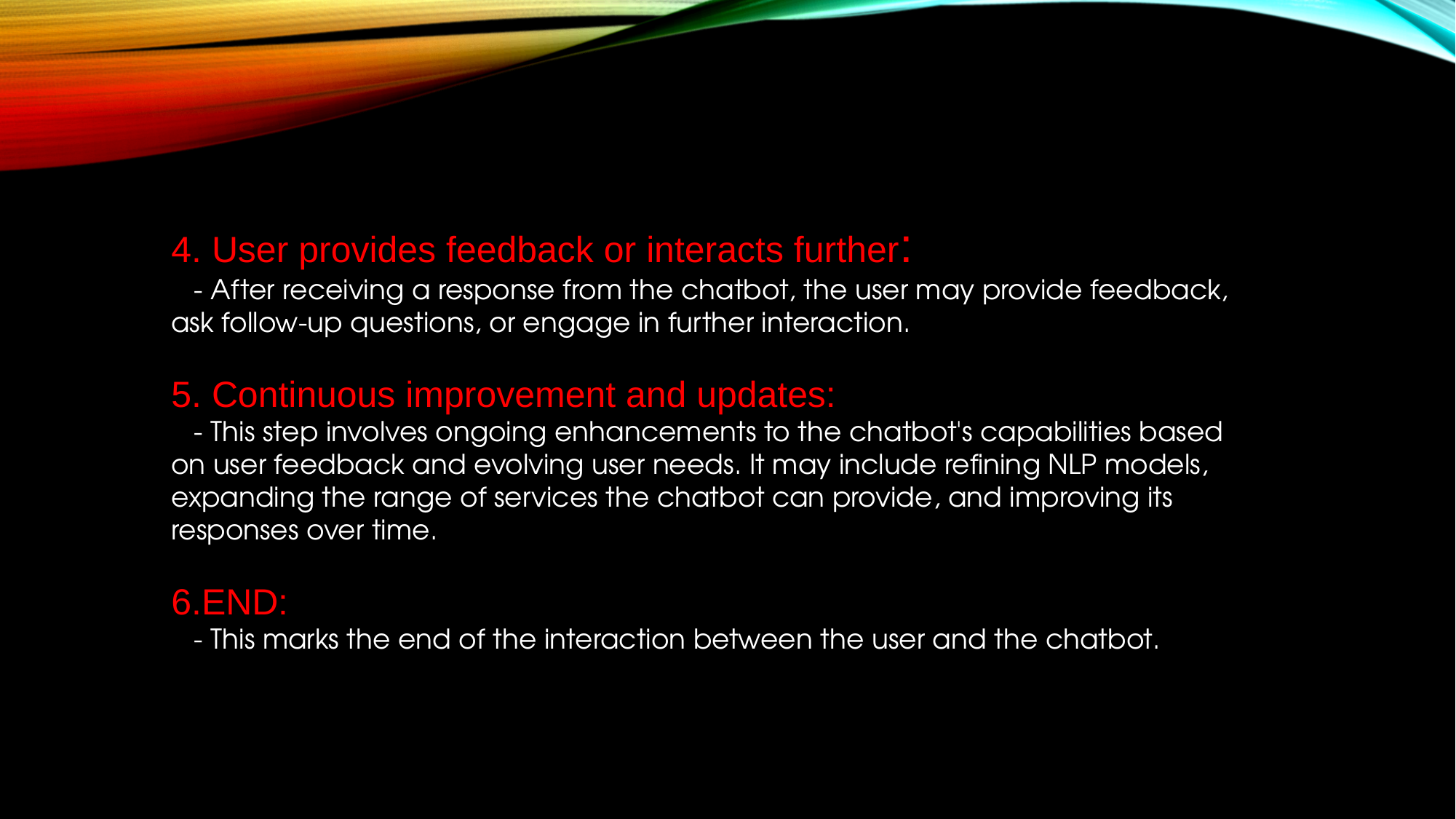

4. User provides feedback or interacts further:
   - After receiving a response from the chatbot, the user may provide feedback, ask follow-up questions, or engage in further interaction.

5. Continuous improvement and updates:
   - This step involves ongoing enhancements to the chatbot's capabilities based on user feedback and evolving user needs. It may include refining NLP models, expanding the range of services the chatbot can provide, and improving its responses over time.

6.END:
   - This marks the end of the interaction between the user and the chatbot.